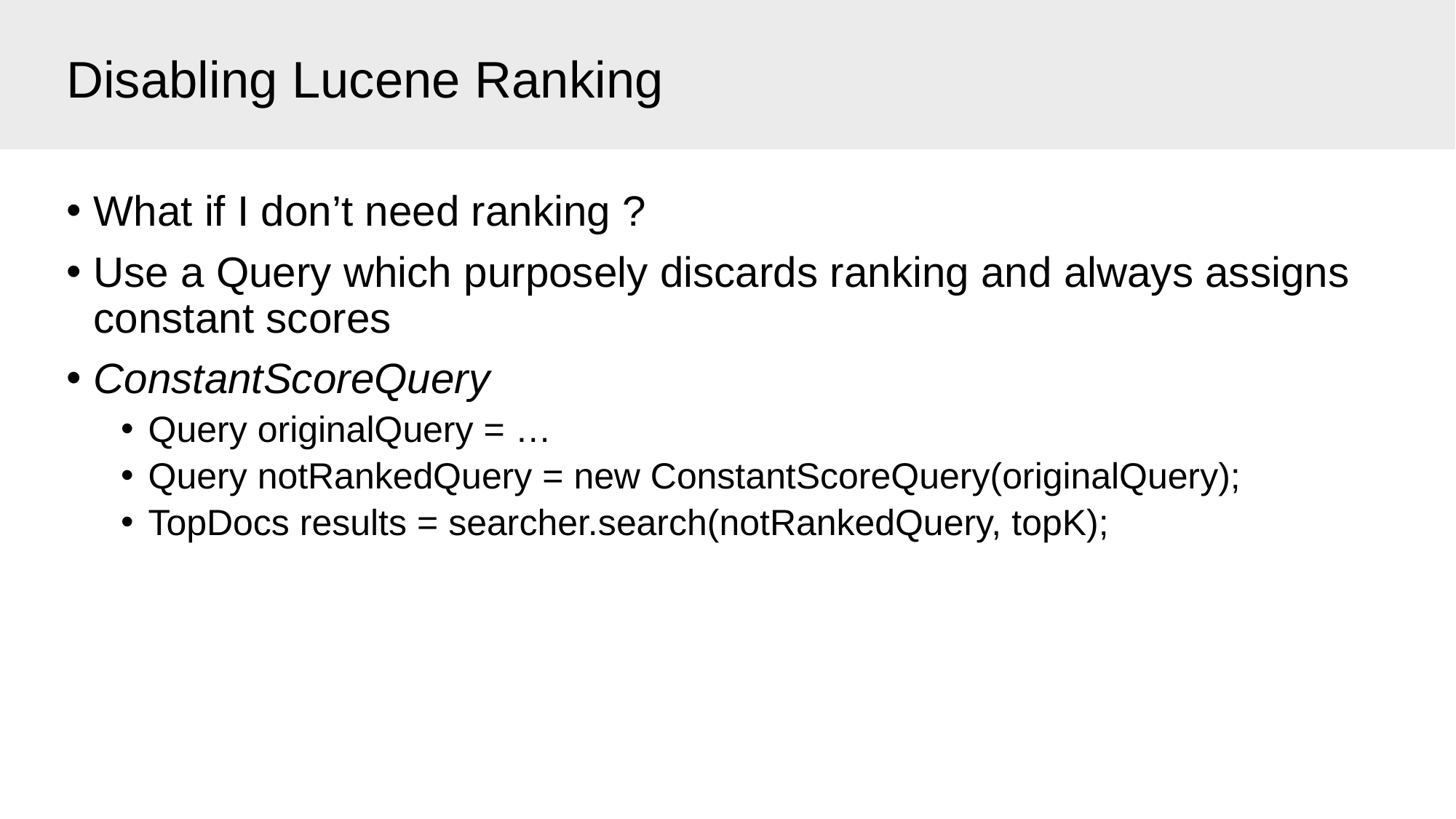

# Disabling Lucene Ranking
What if I don’t need ranking ?
Use a Query which purposely discards ranking and always assigns constant scores
ConstantScoreQuery
Query originalQuery = …
Query notRankedQuery = new ConstantScoreQuery(originalQuery);
TopDocs results = searcher.search(notRankedQuery, topK);